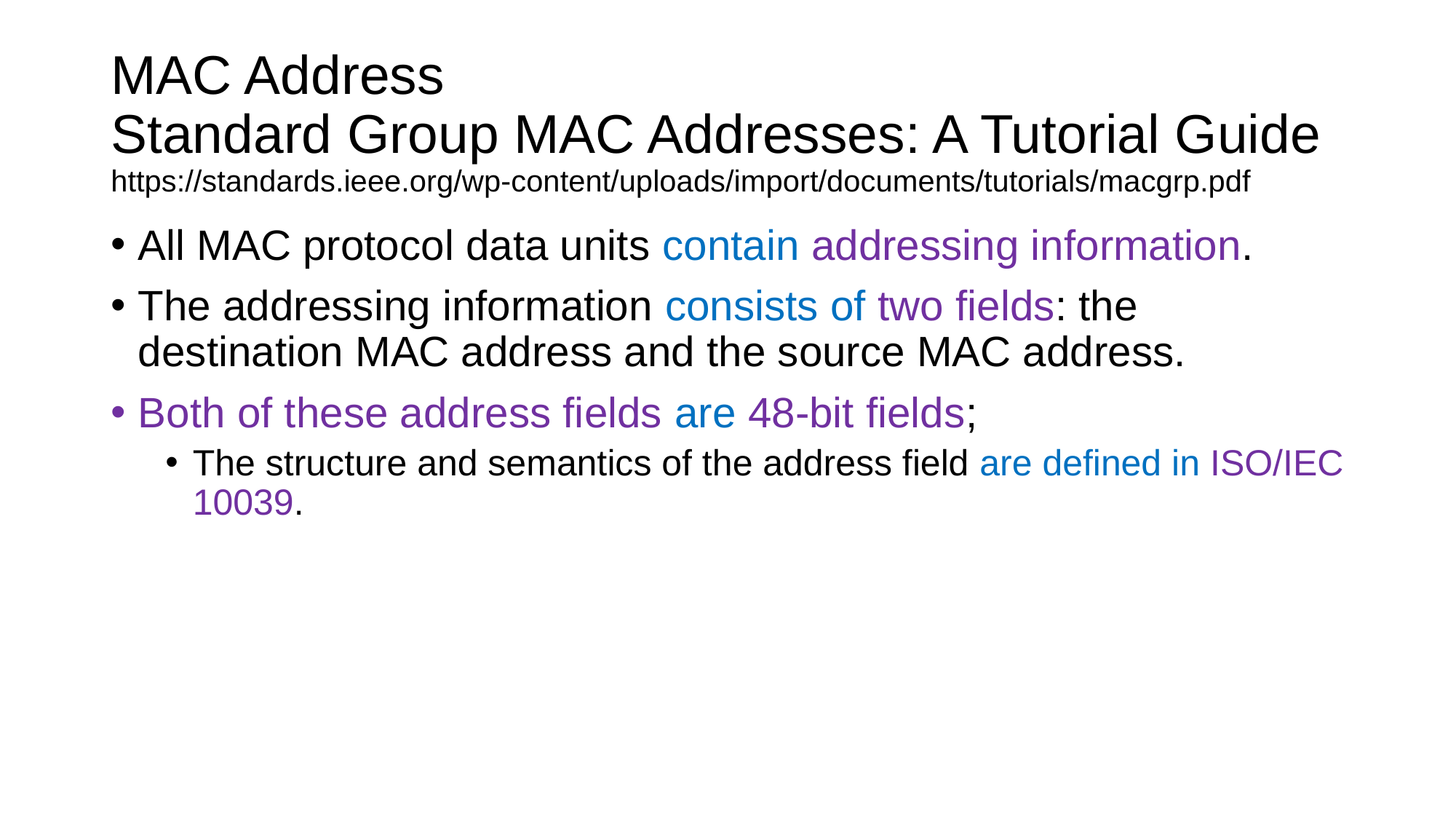

# MAC Address Standard Group MAC Addresses: A Tutorial Guide https://standards.ieee.org/wp-content/uploads/import/documents/tutorials/macgrp.pdf
All MAC protocol data units contain addressing information.
The addressing information consists of two fields: the destination MAC address and the source MAC address.
Both of these address fields are 48-bit fields;
The structure and semantics of the address field are defined in ISO/IEC 10039.